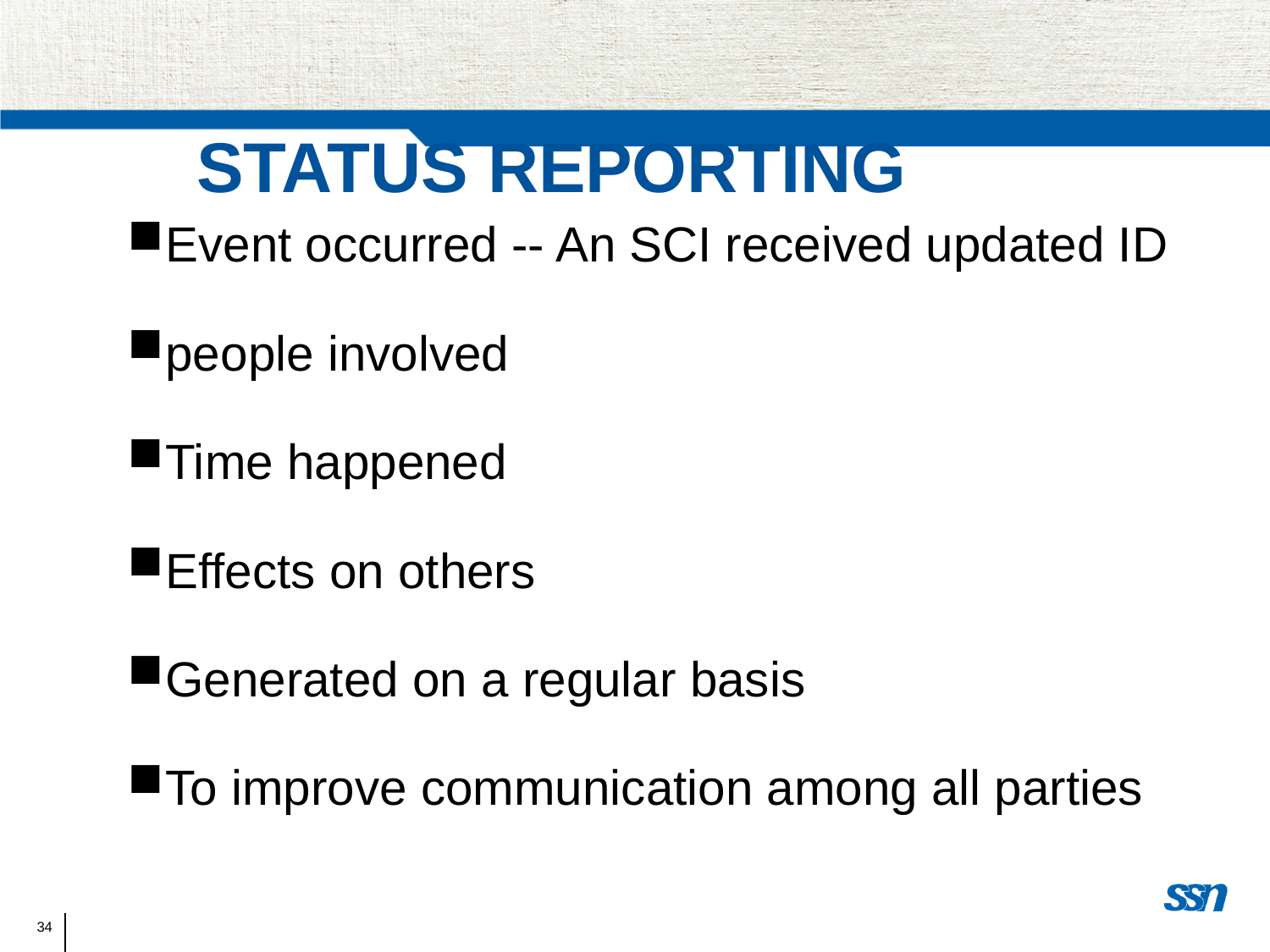

Status Reporting
Event occurred -- An SCI received updated ID
people involved
Time happened
Effects on others
Generated on a regular basis
To improve communication among all parties